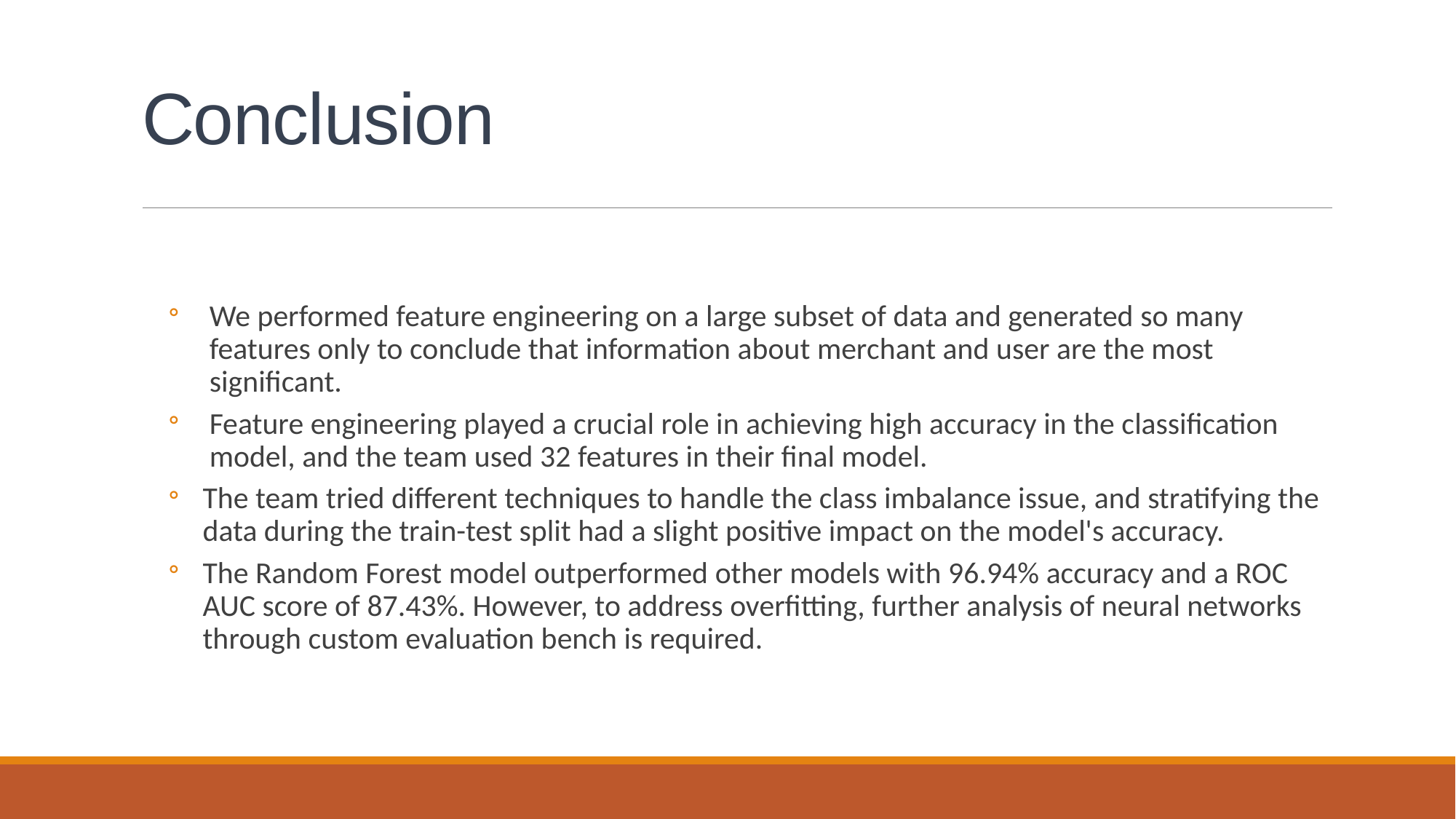

# Conclusion

We performed feature engineering on a large subset of data and generated so many features only to conclude that information about merchant and user are the most significant.
Feature engineering played a crucial role in achieving high accuracy in the classification model, and the team used 32 features in their final model.
The team tried different techniques to handle the class imbalance issue, and stratifying the data during the train-test split had a slight positive impact on the model's accuracy.
The Random Forest model outperformed other models with 96.94% accuracy and a ROC AUC score of 87.43%. However, to address overfitting, further analysis of neural networks through custom evaluation bench is required.